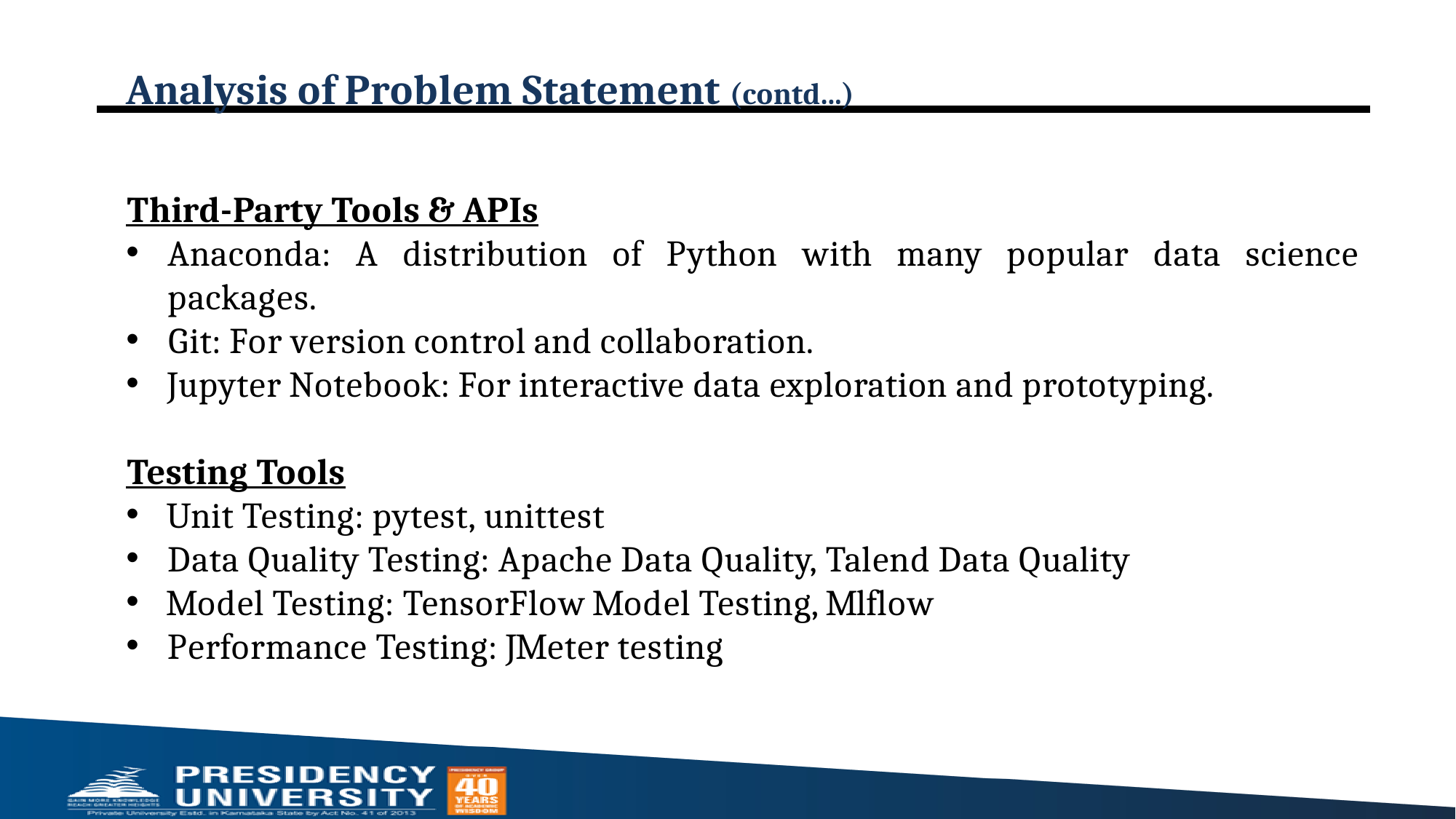

# Analysis of Problem Statement (contd...)
Third-Party Tools & APIs
Anaconda: A distribution of Python with many popular data science packages.
Git: For version control and collaboration.
Jupyter Notebook: For interactive data exploration and prototyping.

Testing Tools
Unit Testing: pytest, unittest
Data Quality Testing: Apache Data Quality, Talend Data Quality
Model Testing: TensorFlow Model Testing, Mlflow
Performance Testing: JMeter testing